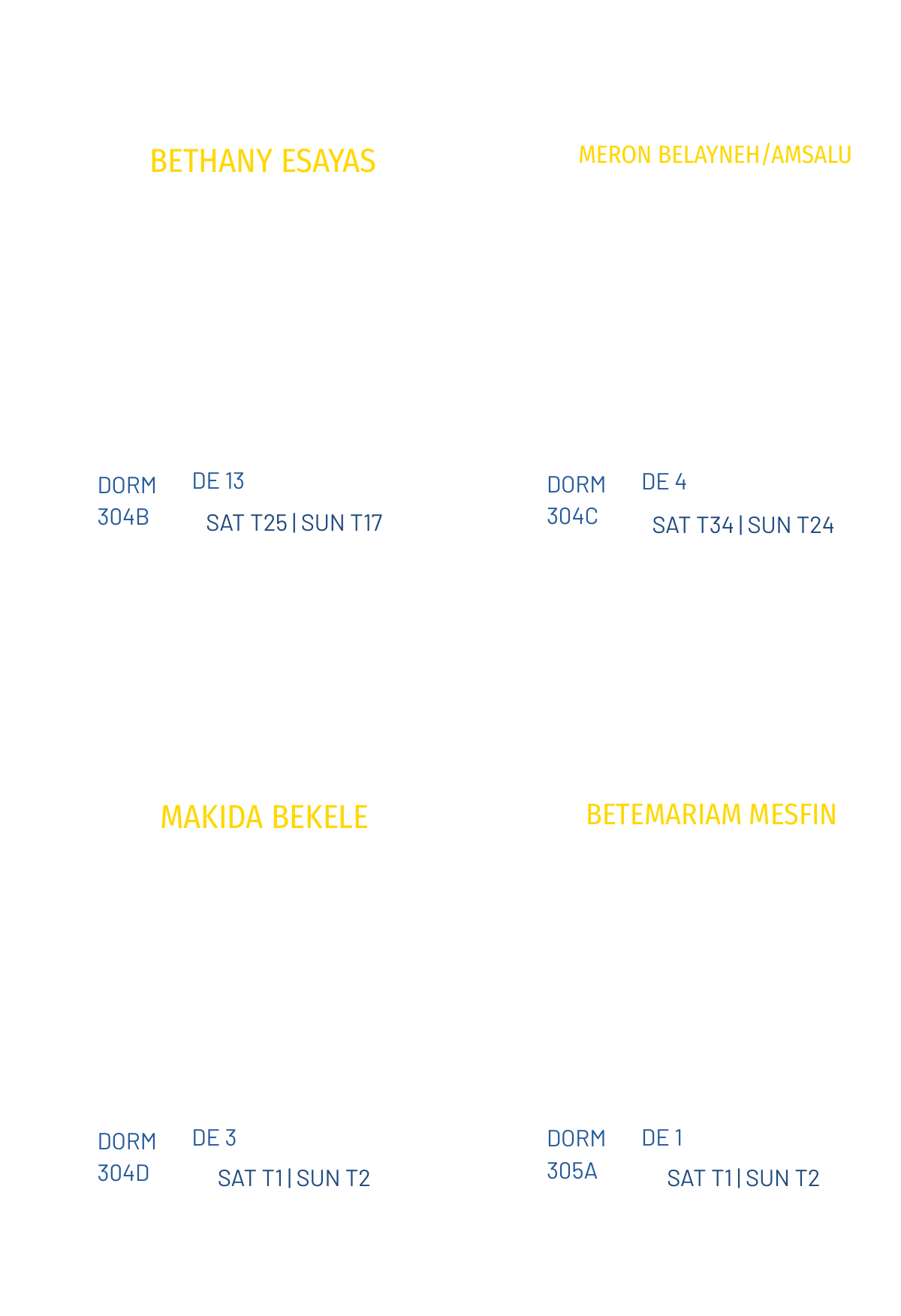

MERON BELAYNEH/AMSALU
BETHANY ESAYAS
SEATTLE CAMPUS MINISTRY
NEW
PARTICIPANT
PARTICIPANT
DE 13
DE 4
DORM
DORM
304C
304B
SAT T25 | SUN T17
SAT T34 | SUN T24
BETEMARIAM MESFIN
MAKIDA BEKELE
VIRTUAL CAMPUS MINISTRY (VCM)
GRADUATED FROM CAMPUS MINISTRY
PARTICIPANT
PARTICIPANT
DE 3
DE 1
DORM
DORM
305A
304D
SAT T1 | SUN T2
SAT T1 | SUN T2